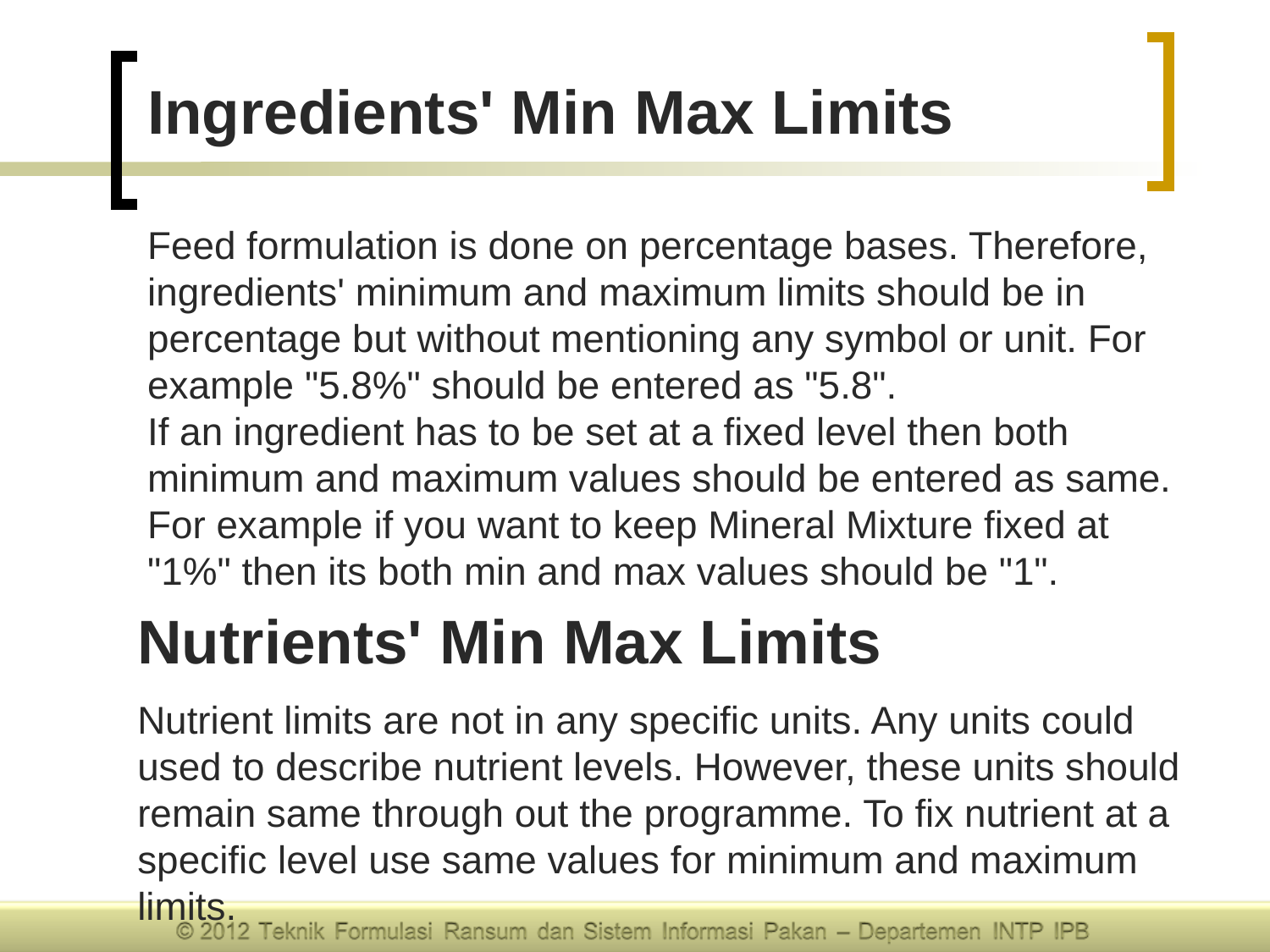

Ingredients' Min Max Limits

Feed formulation is done on percentage bases. Therefore, ingredients' minimum and maximum limits should be in percentage but without mentioning any symbol or unit. For example "5.8%" should be entered as "5.8".
If an ingredient has to be set at a fixed level then both minimum and maximum values should be entered as same. For example if you want to keep Mineral Mixture fixed at "1%" then its both min and max values should be "1".
Nutrients' Min Max Limits
Nutrient limits are not in any specific units. Any units could used to describe nutrient levels. However, these units should remain same through out the programme. To fix nutrient at a specific level use same values for minimum and maximum limits.